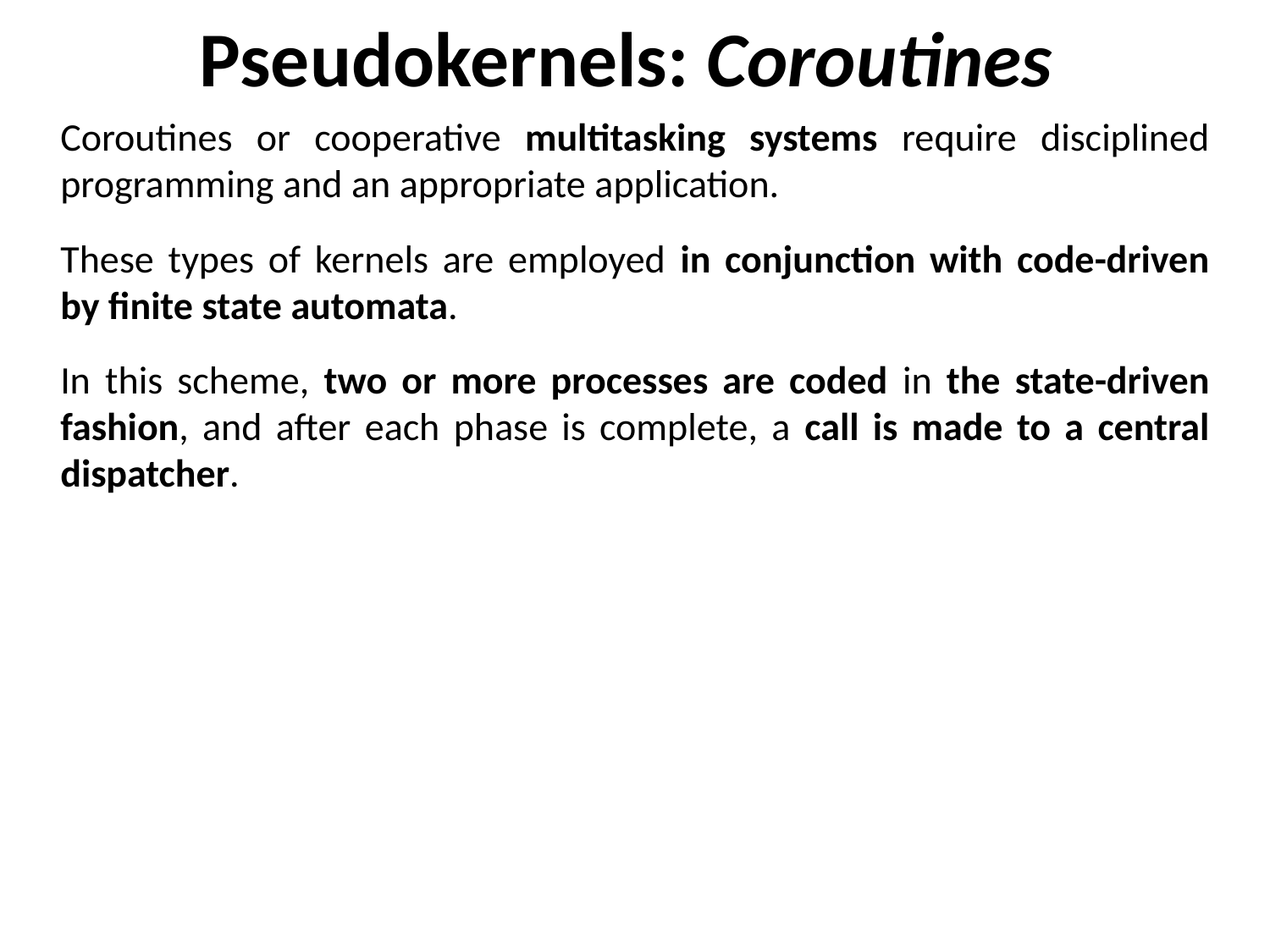

# Pseudokernels: Coroutines
Coroutines or cooperative multitasking systems require disciplined programming and an appropriate application.

These types of kernels are employed in conjunction with code-driven by finite state automata.

In this scheme, two or more processes are coded in the state-driven fashion, and after each phase is complete, a call is made to a central dispatcher.

The dispatcher holds the program counter for a list of processes that are executed in round-robin fashion and aids in selecting the next process to execute.

If there is only one coroutine, then it will be repeated cyclically, such a system is called a cycle executive.

Communication between the processes is achieved via global variables that hold data that needs to be preserved between dispatches.